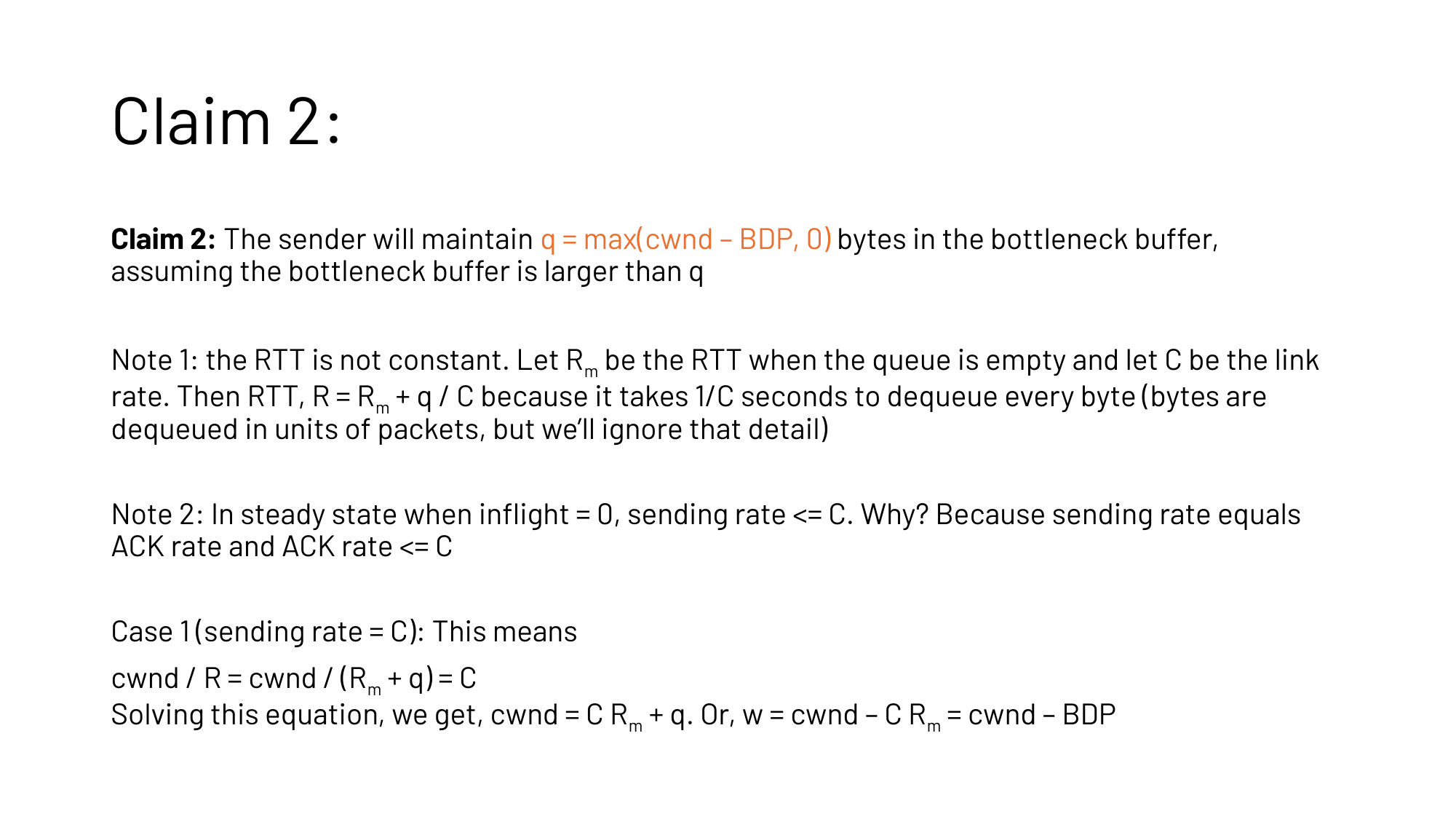

# Claim 2:
Claim 2: The sender will maintain q = max(cwnd – BDP, 0) bytes in the bottleneck buffer, assuming the bottleneck buffer is larger than q

Note 1: the RTT is not constant. Let Rm be the RTT when the queue is empty and let C be the link rate. Then RTT, R = Rm + q / C because it takes 1/C seconds to dequeue every byte (bytes are dequeued in units of packets, but we’ll ignore that detail)

Note 2: In steady state when inflight = 0, sending rate <= C. Why? Because sending rate equals ACK rate and ACK rate <= C

Case 1 (sending rate = C): This means
cwnd / R = cwnd / (Rm + q) = C
Solving this equation, we get, cwnd = C Rm + q. Or, w = cwnd – C Rm = cwnd – BDP